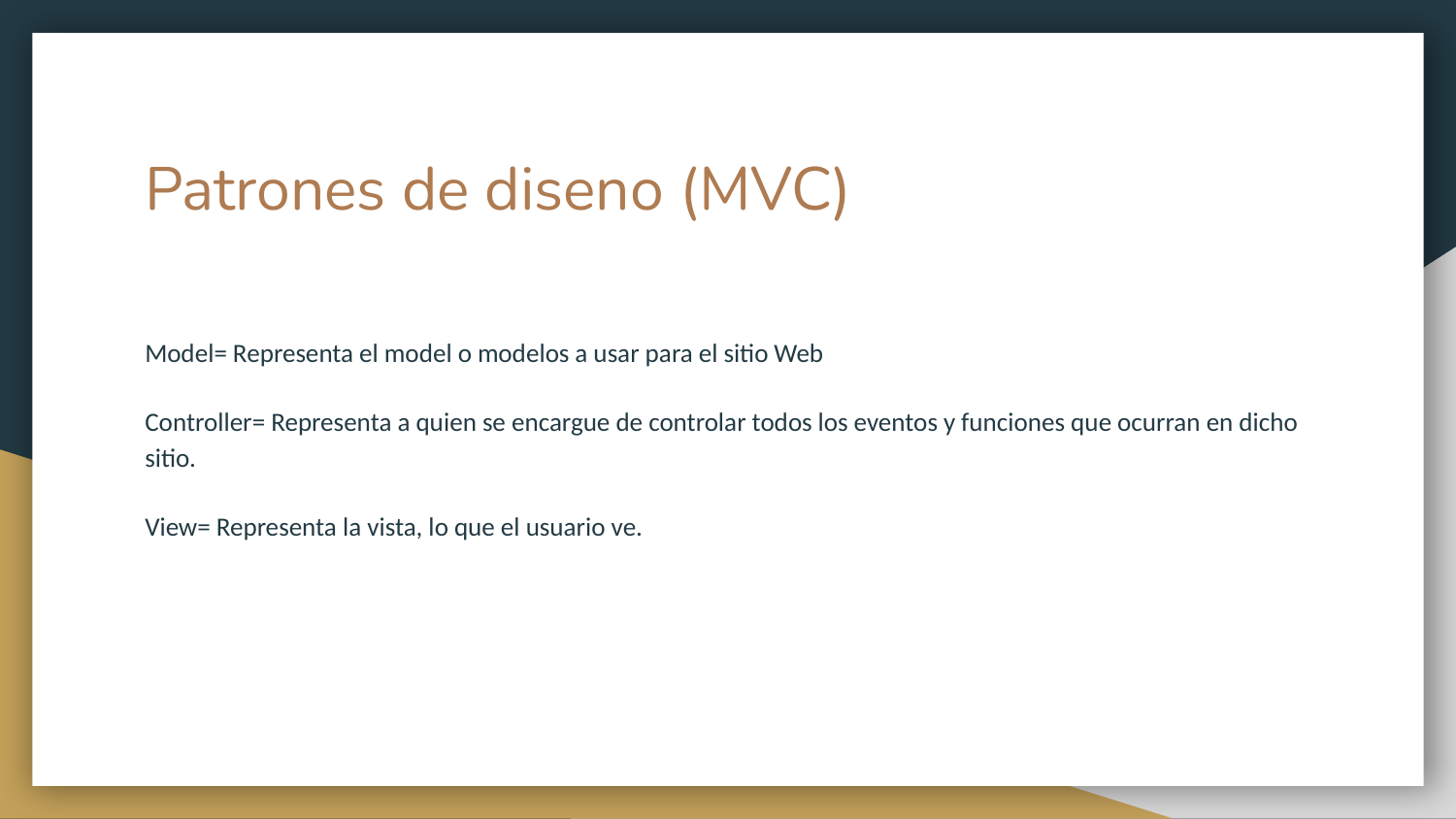

# Patrones de diseno (MVC)
Model= Representa el model o modelos a usar para el sitio Web
Controller= Representa a quien se encargue de controlar todos los eventos y funciones que ocurran en dicho sitio.
View= Representa la vista, lo que el usuario ve.